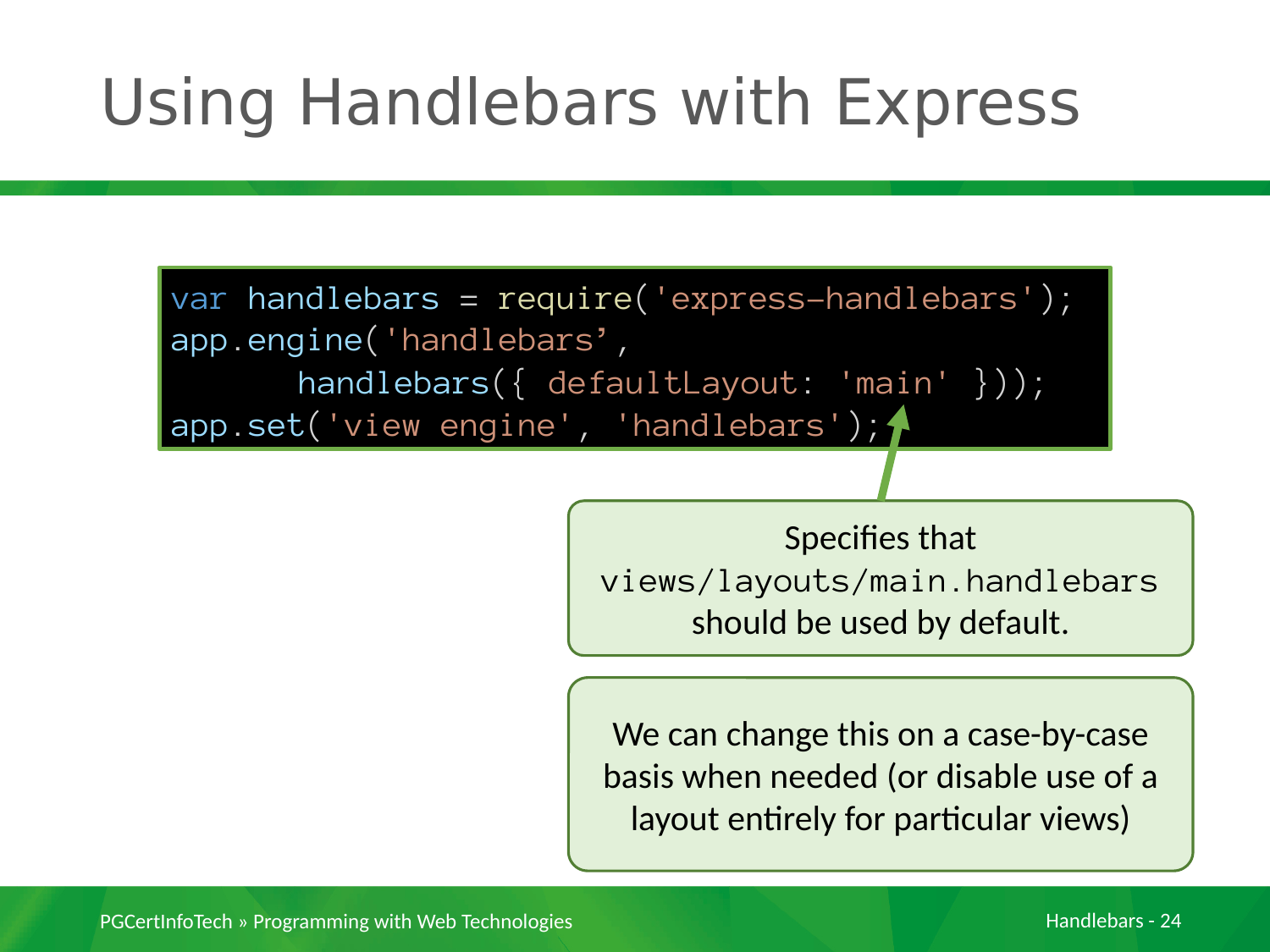

# Using Handlebars with Express
var handlebars = require('express-handlebars');
app.engine('handlebars’,
	handlebars({ defaultLayout: 'main' }));
app.set('view engine', 'handlebars');
Specifies that views/layouts/main.handlebars should be used by default.
We can change this on a case-by-case basis when needed (or disable use of a layout entirely for particular views)
PGCertInfoTech » Programming with Web Technologies